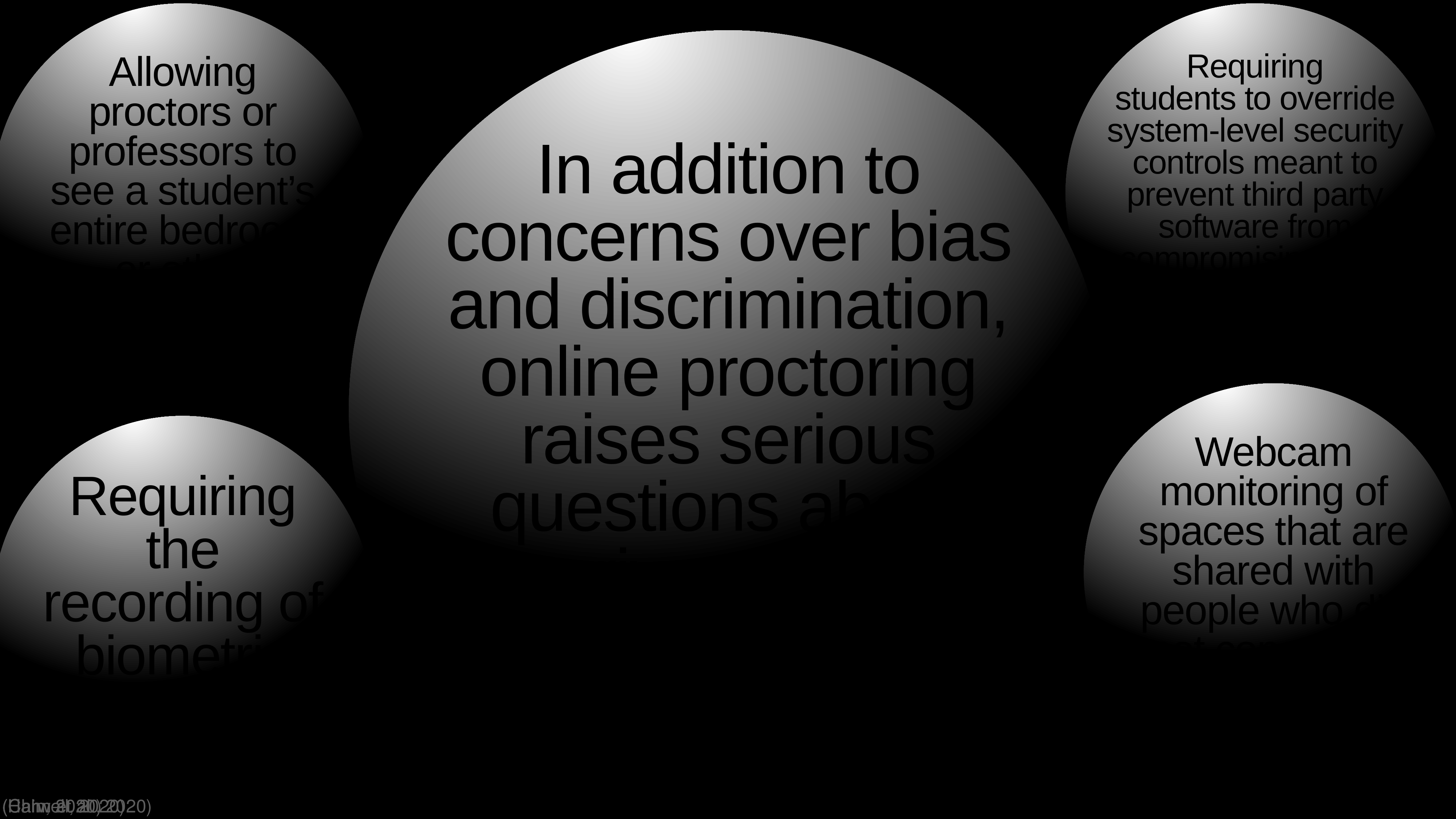

Requiring
students to override system-level security controls meant to prevent third party software from compromising their computer.

Allowing proctors or professors to see a student’s entire bedroom or other workspace.
In addition to concerns over bias and discrimination, online proctoring raises serious questions about privacy and security.

Webcam monitoring of spaces that are shared with people who did not consent to be recorded.
Requiring the recording of biometric data.
(Harwell, 2020)
(Chin, 2020)
(Cahn et al., 2020)